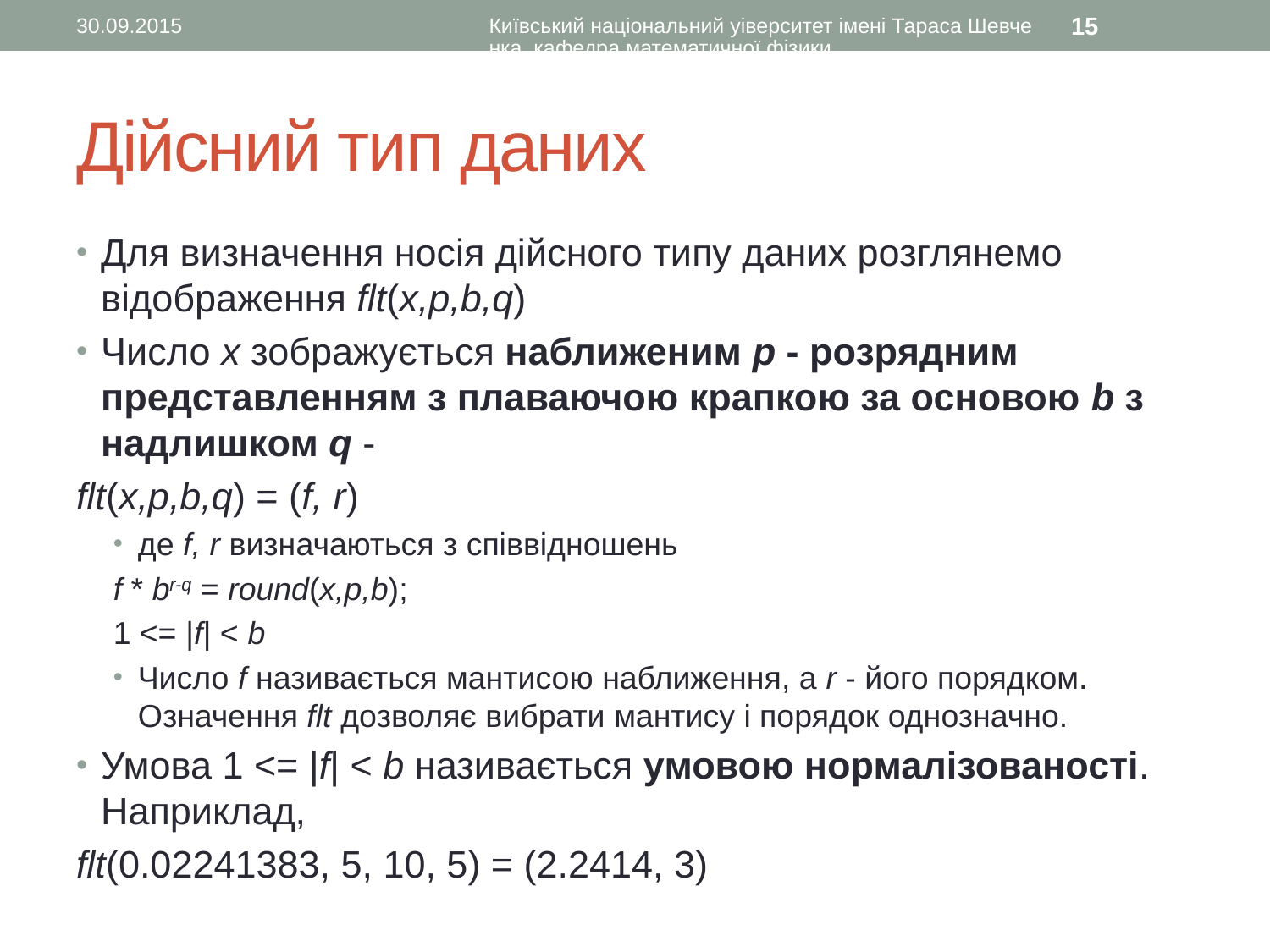

30.09.2015
Київський національний уіверситет імені Тараса Шевченка, кафедра математичної фізики
15
# Дійсний тип даних
Для визначення носія дійсного типу даних розглянемо відображення flt(х,p,b,q)
Число х зображується наближеним р - розрядним представленням з плаваючою крапкою за основою b з надлишком q -
flt(х,p,b,q) = (f, r)
де f, r визначаються з співвідношень
f * br-q = round(x,p,b);
1 <= |f| < b
Число f називається мантисою наближення, а r - його порядком. Означення flt дозволяє вибрати мантису і порядок однозначно.
Умова 1 <= |f| < b називається умовою нормалізованості. Наприклад,
flt(0.02241383, 5, 10, 5) = (2.2414, 3)